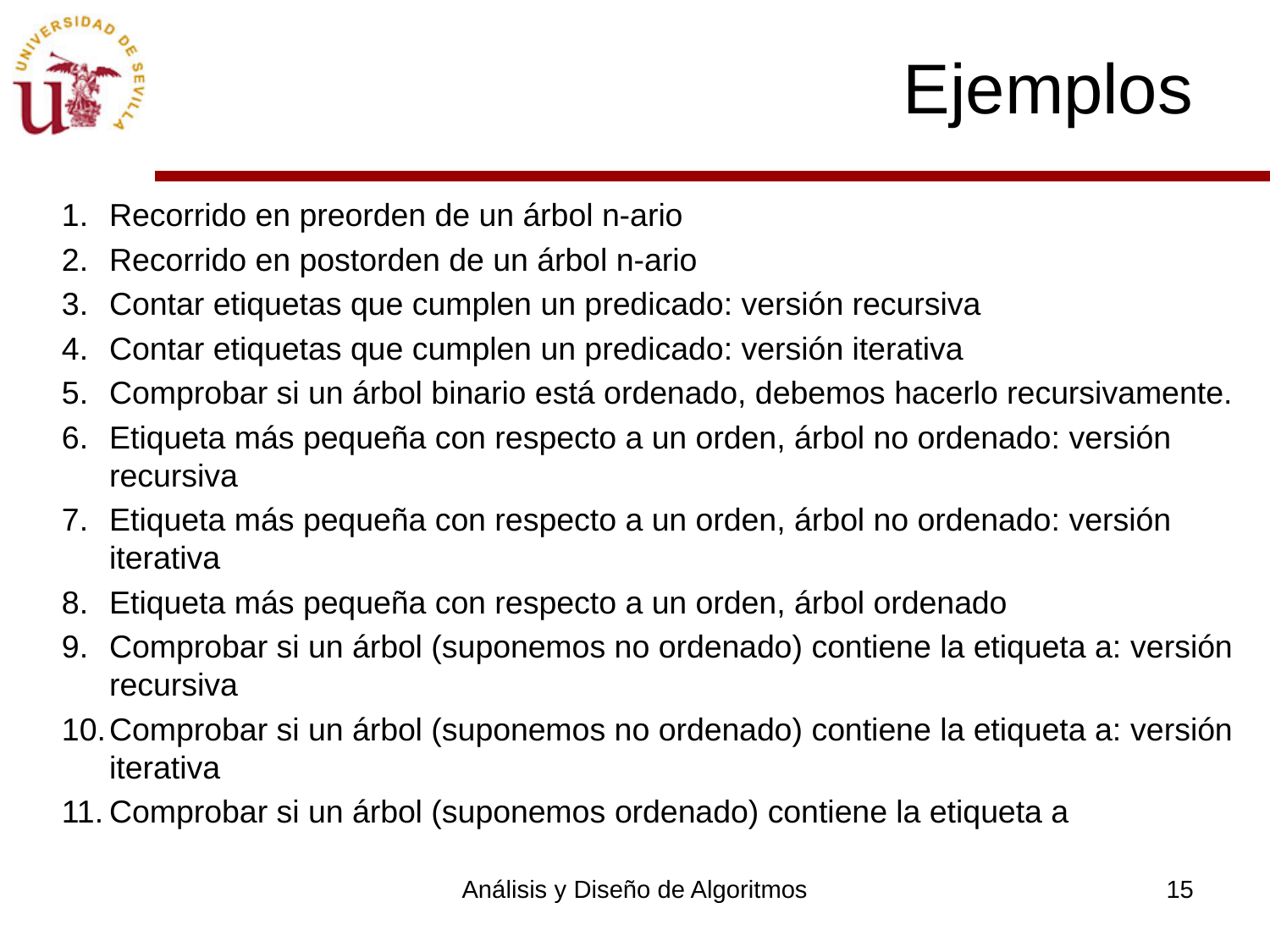

# Ejemplos
Recorrido en preorden de un árbol n-ario
Recorrido en postorden de un árbol n-ario
Contar etiquetas que cumplen un predicado: versión recursiva
Contar etiquetas que cumplen un predicado: versión iterativa
Comprobar si un árbol binario está ordenado, debemos hacerlo recursivamente.
Etiqueta más pequeña con respecto a un orden, árbol no ordenado: versión recursiva
Etiqueta más pequeña con respecto a un orden, árbol no ordenado: versión iterativa
Etiqueta más pequeña con respecto a un orden, árbol ordenado
Comprobar si un árbol (suponemos no ordenado) contiene la etiqueta a: versión recursiva
Comprobar si un árbol (suponemos no ordenado) contiene la etiqueta a: versión iterativa
Comprobar si un árbol (suponemos ordenado) contiene la etiqueta a

Análisis y Diseño de Algoritmos
15